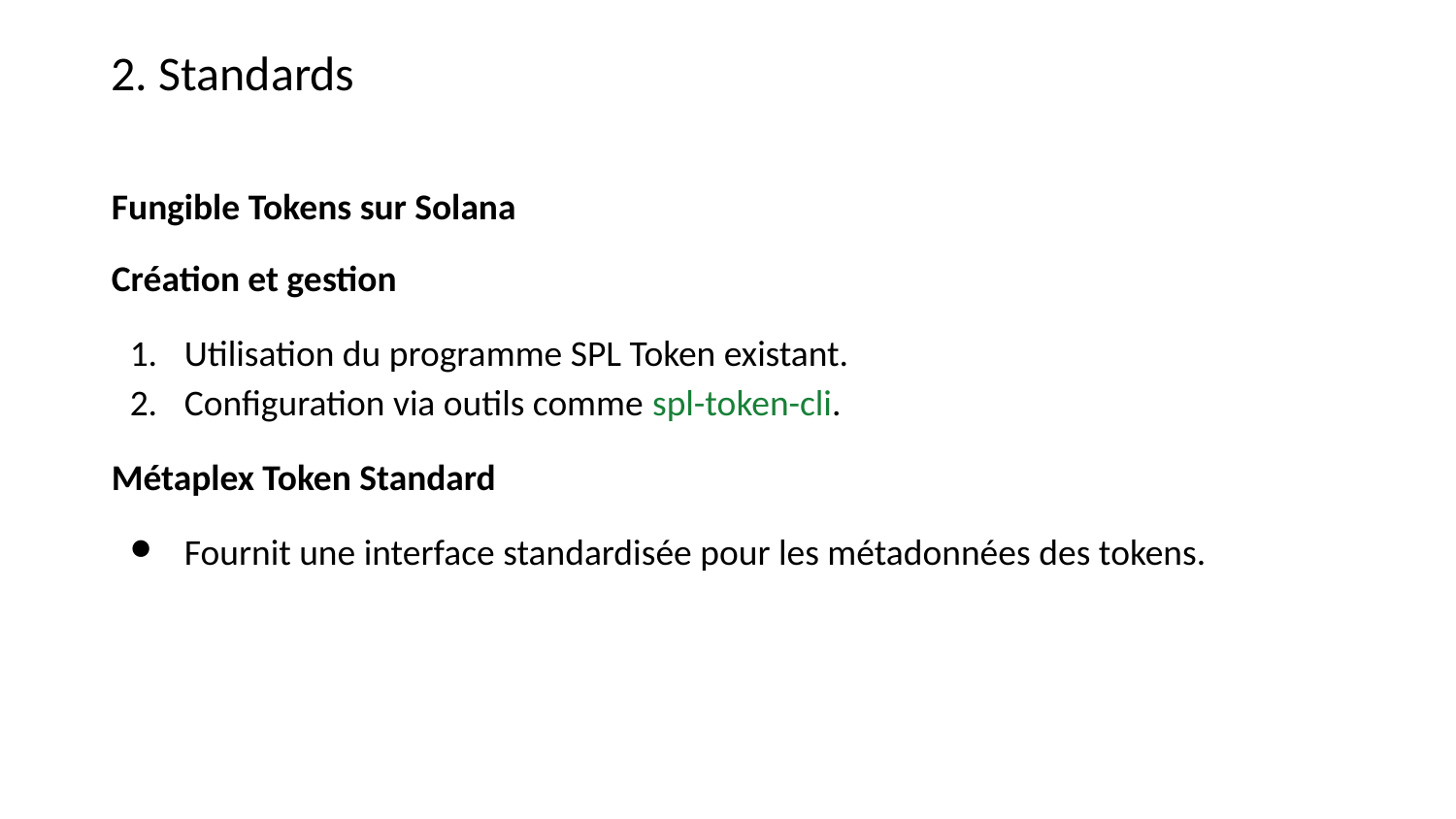

2. Standards
Fungible Tokens sur Solana
Création et gestion
Utilisation du programme SPL Token existant.
Configuration via outils comme spl-token-cli.
Métaplex Token Standard
Fournit une interface standardisée pour les métadonnées des tokens.